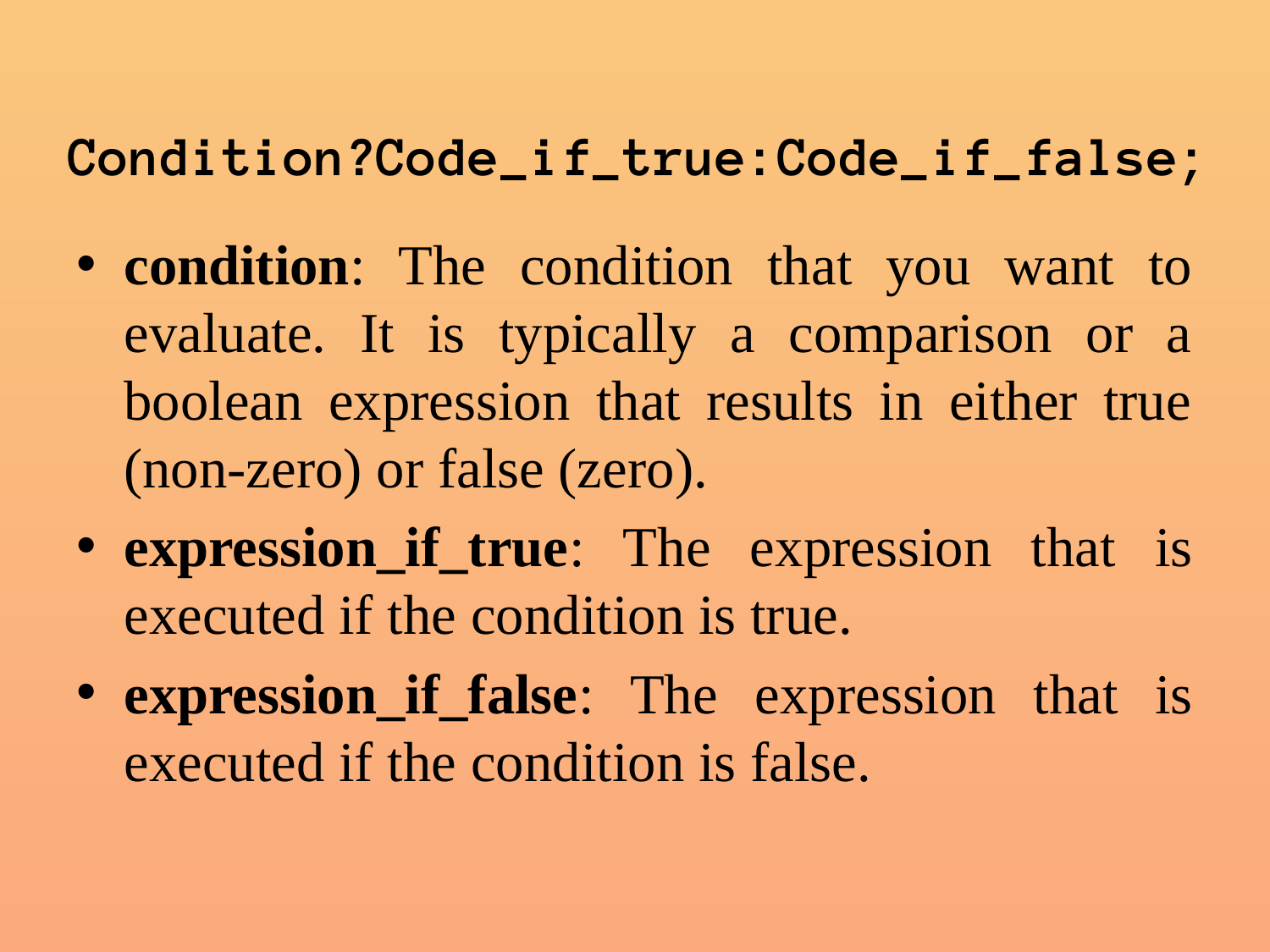

# Condition?Code_if_true:Code_if_false;
condition: The condition that you want to evaluate. It is typically a comparison or a boolean expression that results in either true (non-zero) or false (zero).
expression_if_true: The expression that is executed if the condition is true.
expression_if_false: The expression that is executed if the condition is false.